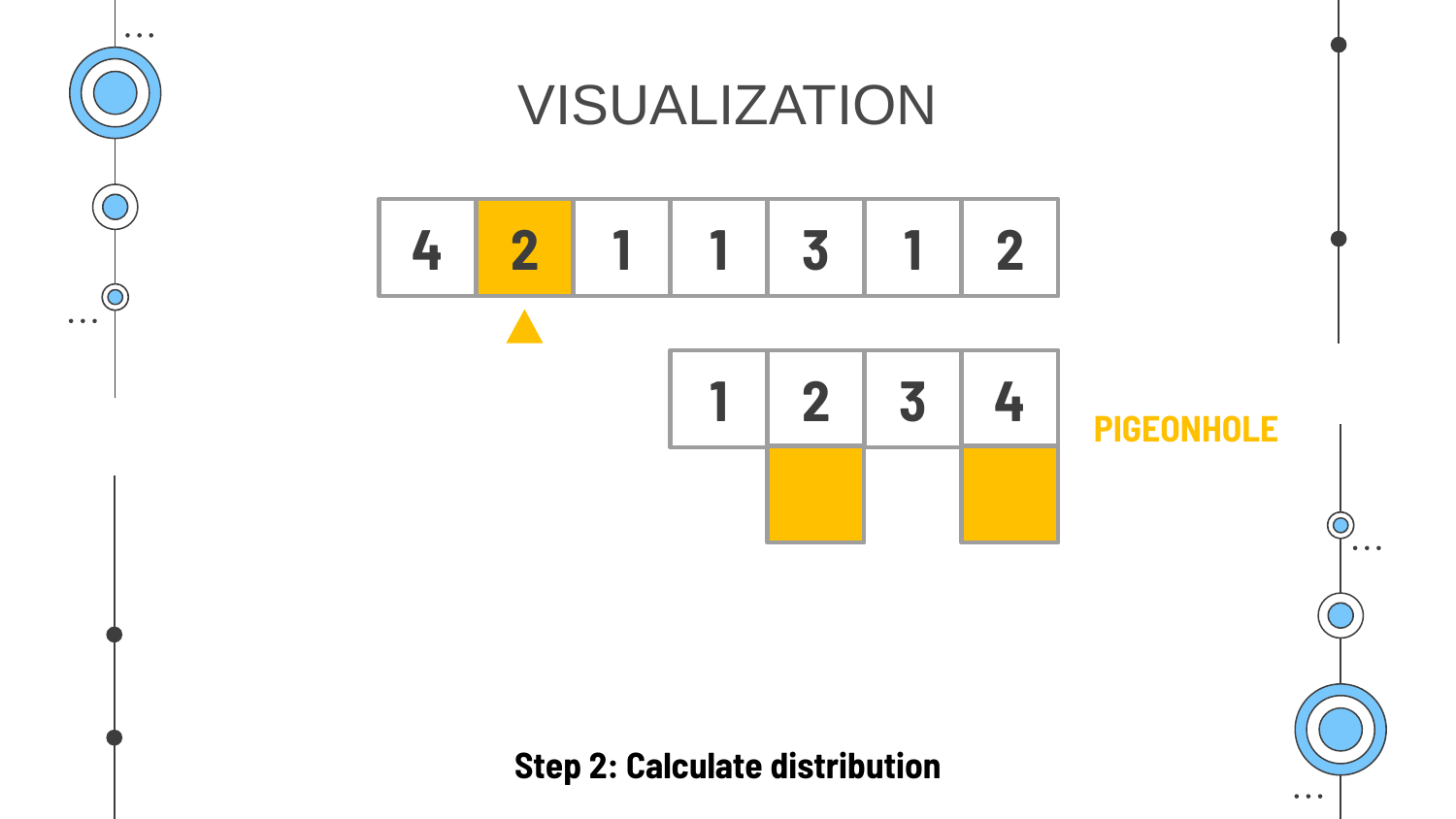

# VISUALIZATION
4
2
1
1
3
1
2

1
2
3
4
PIGEONHOLE

Step 2: Calculate distribution